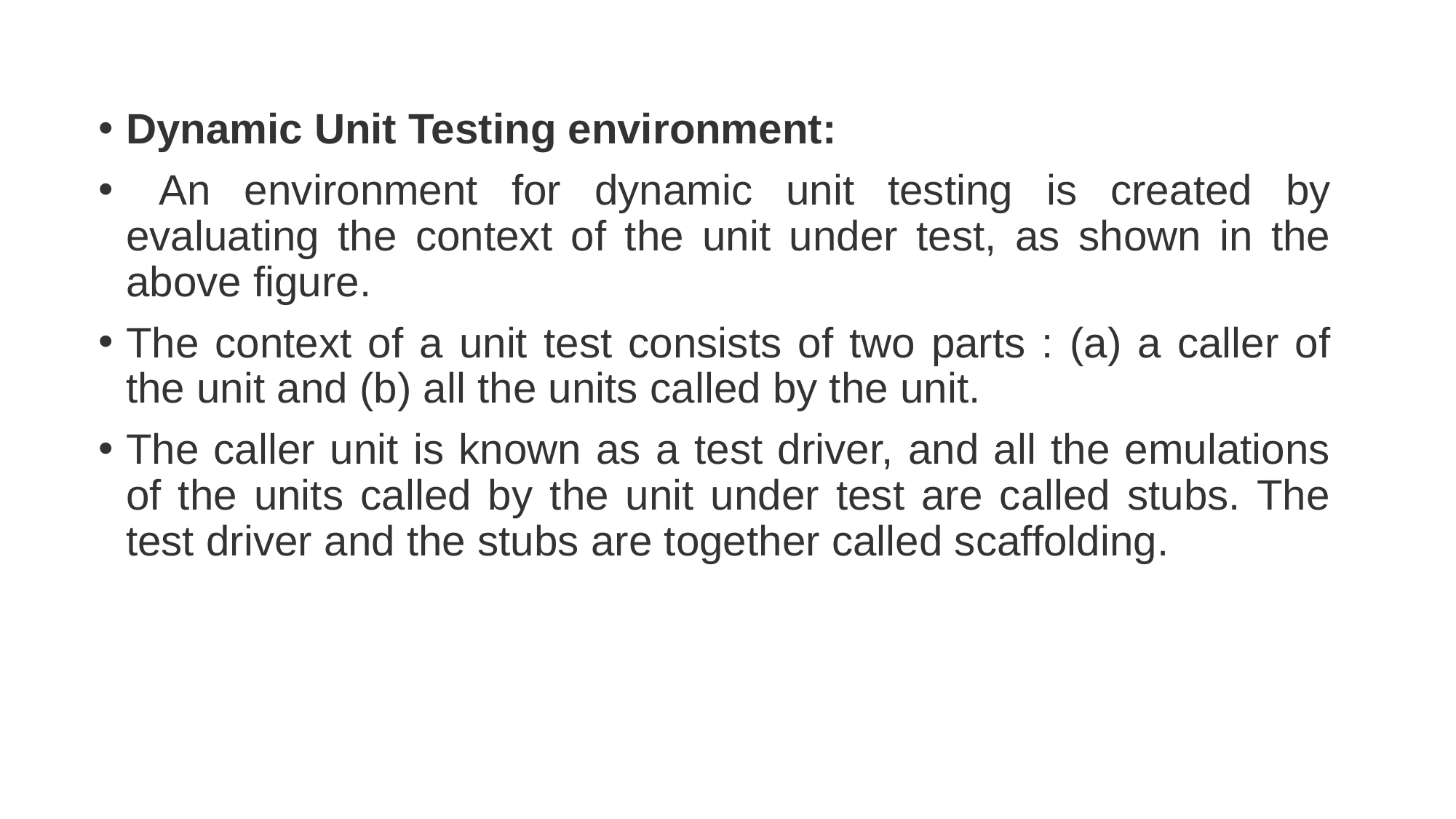

Dynamic Unit Testing environment:
 An environment for dynamic unit testing is created by evaluating the context of the unit under test, as shown in the above figure.
The context of a unit test consists of two parts : (a) a caller of the unit and (b) all the units called by the unit.
The caller unit is known as a test driver, and all the emulations of the units called by the unit under test are called stubs. The test driver and the stubs are together called scaffolding.